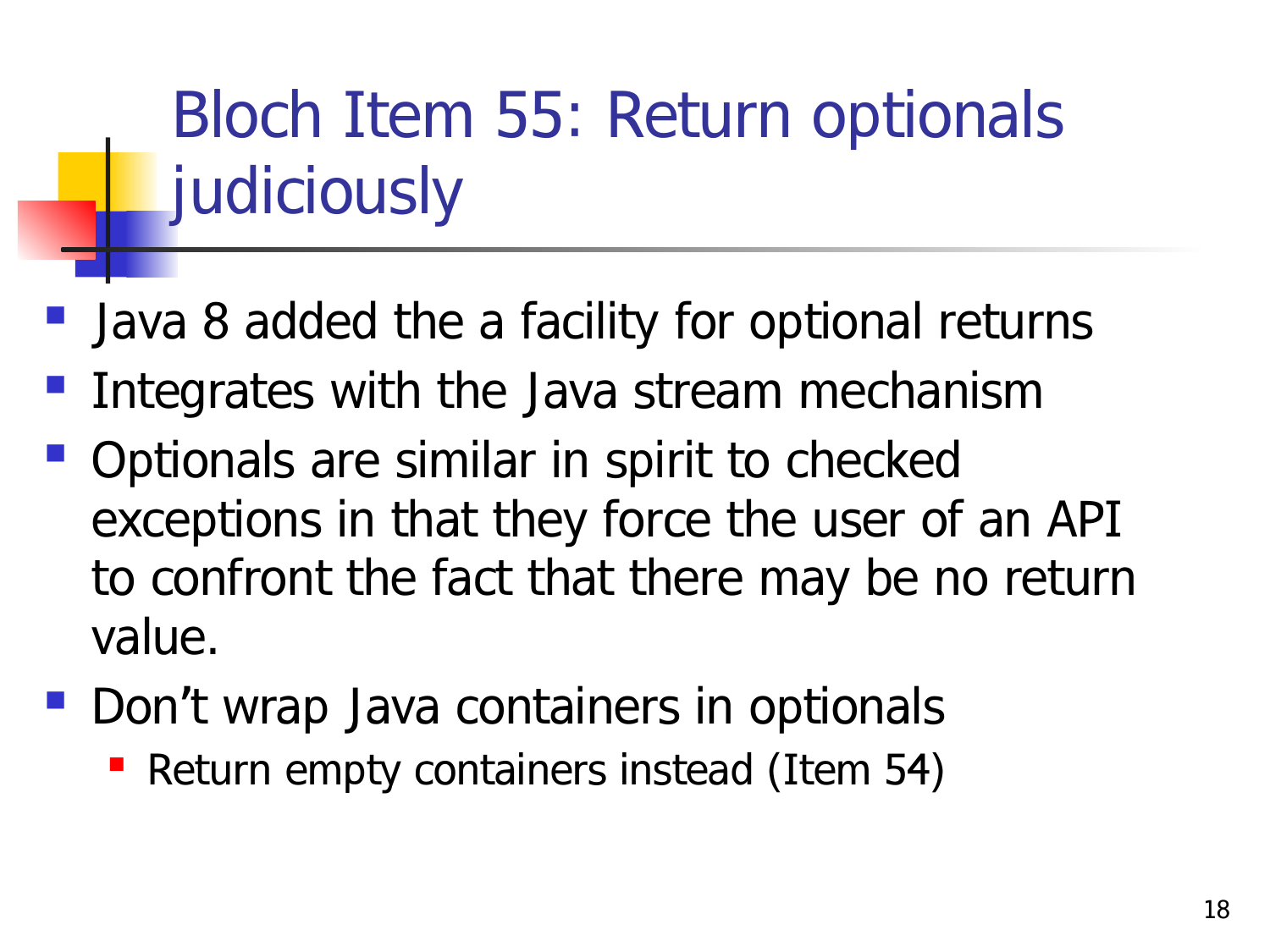

# Bloch Item 55: Return optionals judiciously
Java 8 added the a facility for optional returns
Integrates with the Java stream mechanism
Optionals are similar in spirit to checked exceptions in that they force the user of an API to confront the fact that there may be no return value.
Don’t wrap Java containers in optionals
Return empty containers instead (Item 54)

18